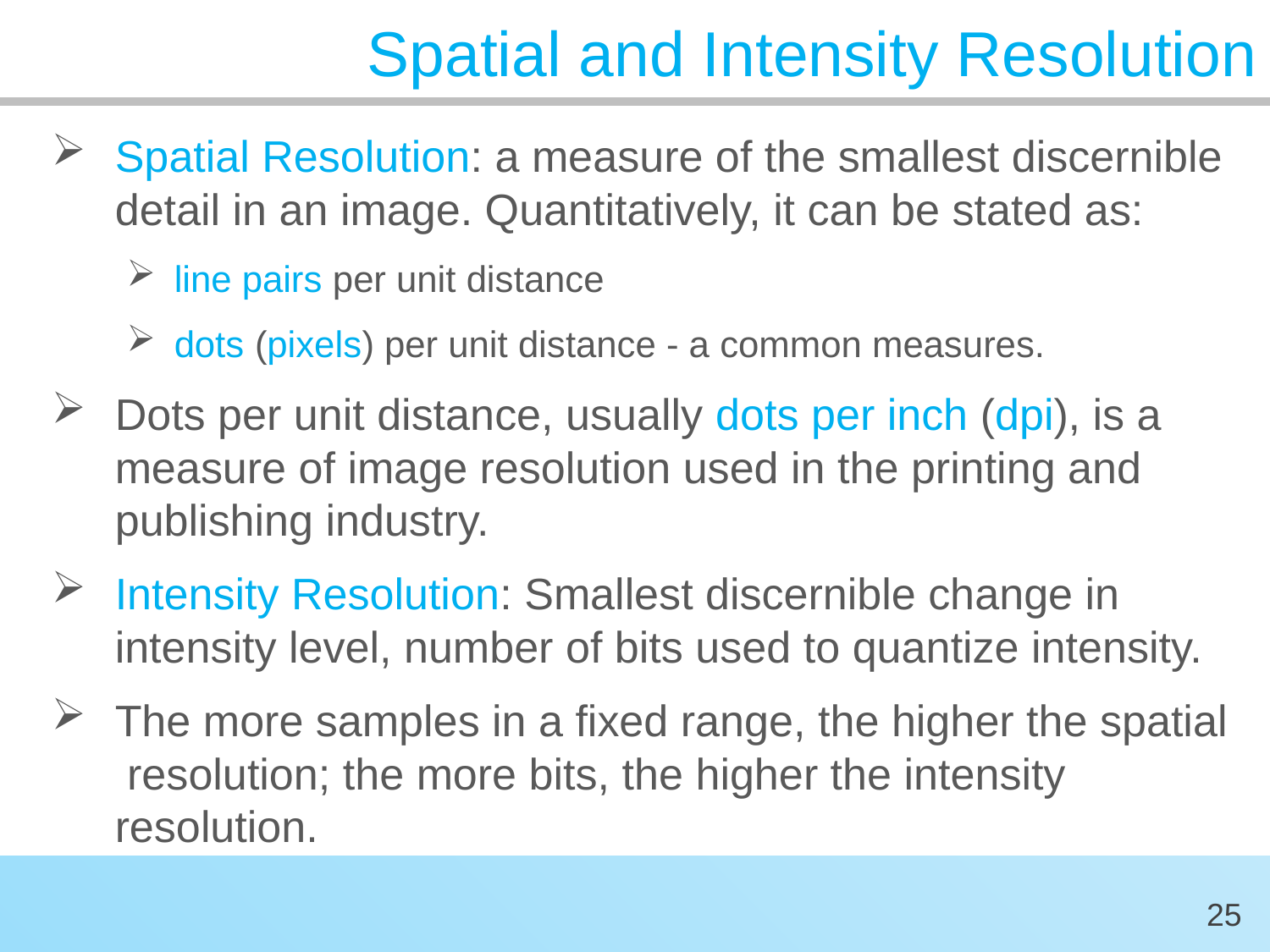

# Spatial and Intensity Resolution
Spatial Resolution: a measure of the smallest discernible detail in an image. Quantitatively, it can be stated as:
line pairs per unit distance
dots (pixels) per unit distance - a common measures.
Dots per unit distance, usually dots per inch (dpi), is a measure of image resolution used in the printing and publishing industry.
Intensity Resolution: Smallest discernible change in intensity level, number of bits used to quantize intensity.
The more samples in a fixed range, the higher the spatial  resolution; the more bits, the higher the intensity resolution.